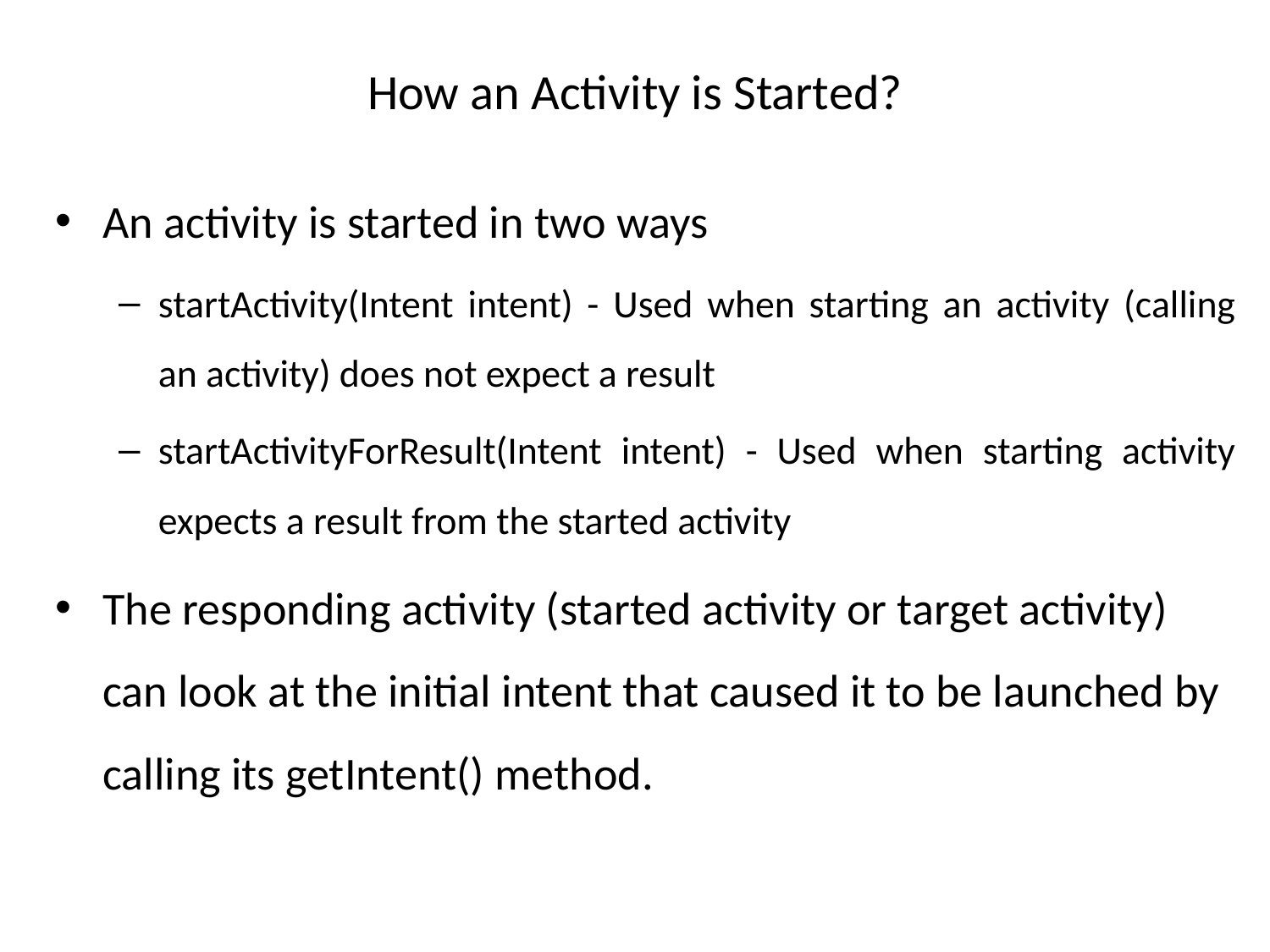

# How an Activity is Started?
An activity is started in two ways
startActivity(Intent intent) - Used when starting an activity (calling an activity) does not expect a result
startActivityForResult(Intent intent) - Used when starting activity expects a result from the started activity
The responding activity (started activity or target activity) can look at the initial intent that caused it to be launched by calling its getIntent() method.